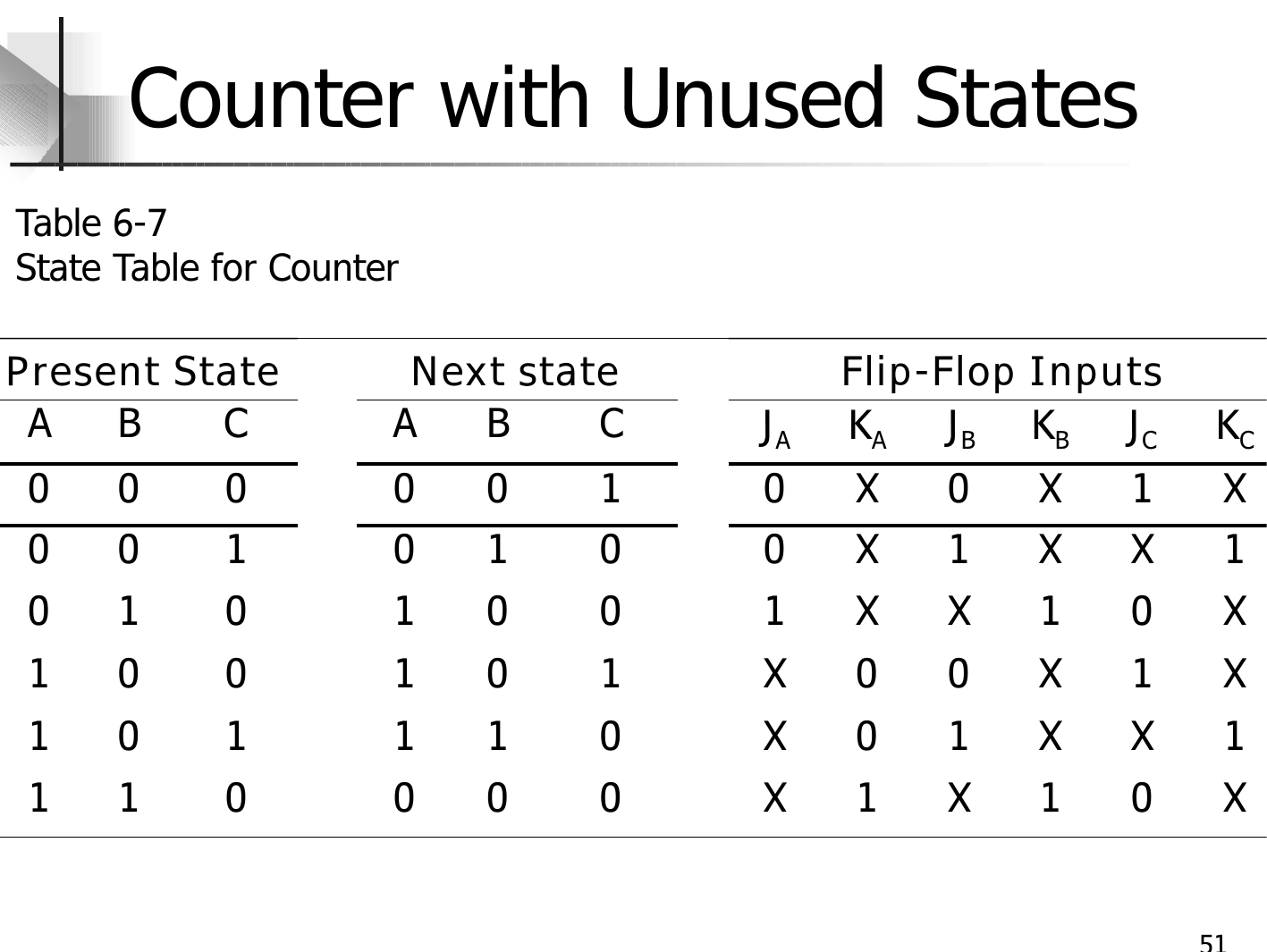

# Counter with Unused States
Table 6-7
State Table for Counter

Present State
Next state
Flip-Flop Inputs
| A | B | C |  | A | B | C |  | JA | KA | JB | KB | JC | KC |
| --- | --- | --- | --- | --- | --- | --- | --- | --- | --- | --- | --- | --- | --- |
| 0 | 0 | 0 |  | 0 | 0 | 1 |  | 0 | X | 0 | X | 1 | X |
| 0 | 0 | 1 |  | 0 | 1 | 0 |  | 0 | X | 1 | X | X | 1 |
| 0 | 1 | 0 |  | 1 | 0 | 0 |  | 1 | X | X | 1 | 0 | X |
| 1 | 0 | 0 |  | 1 | 0 | 1 |  | X | 0 | 0 | X | 1 | X |
| 1 | 0 | 1 |  | 1 | 1 | 0 |  | X | 0 | 1 | X | X | 1 |
| 1 | 1 | 0 |  | 0 | 0 | 0 |  | X | 1 | X | 1 | 0 | X |
51